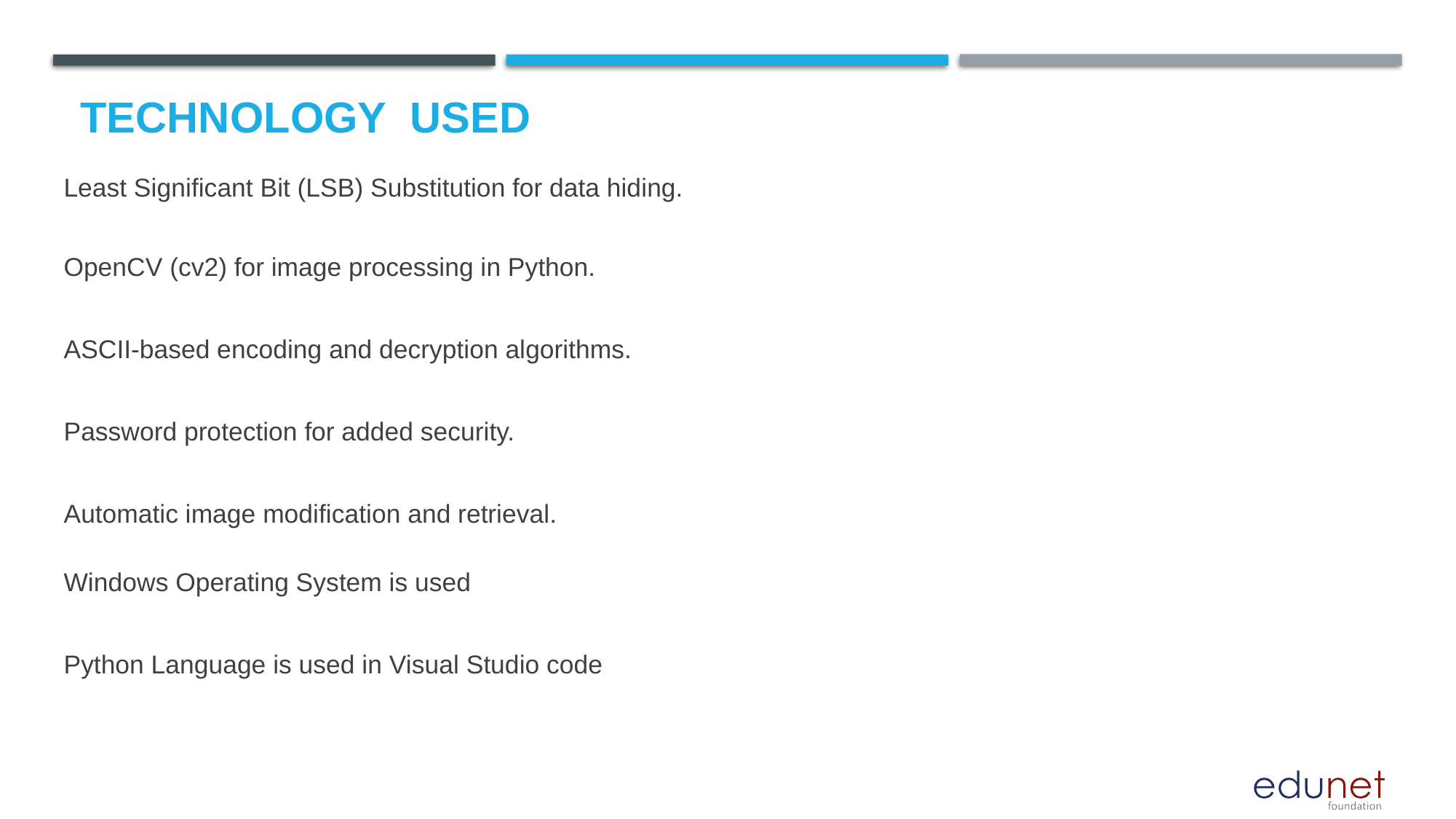

# Technology  used
Least Significant Bit (LSB) Substitution for data hiding.
OpenCV (cv2) for image processing in Python.
ASCII-based encoding and decryption algorithms.
Password protection for added security.
Automatic image modification and retrieval.
Windows Operating System is used
Python Language is used in Visual Studio code